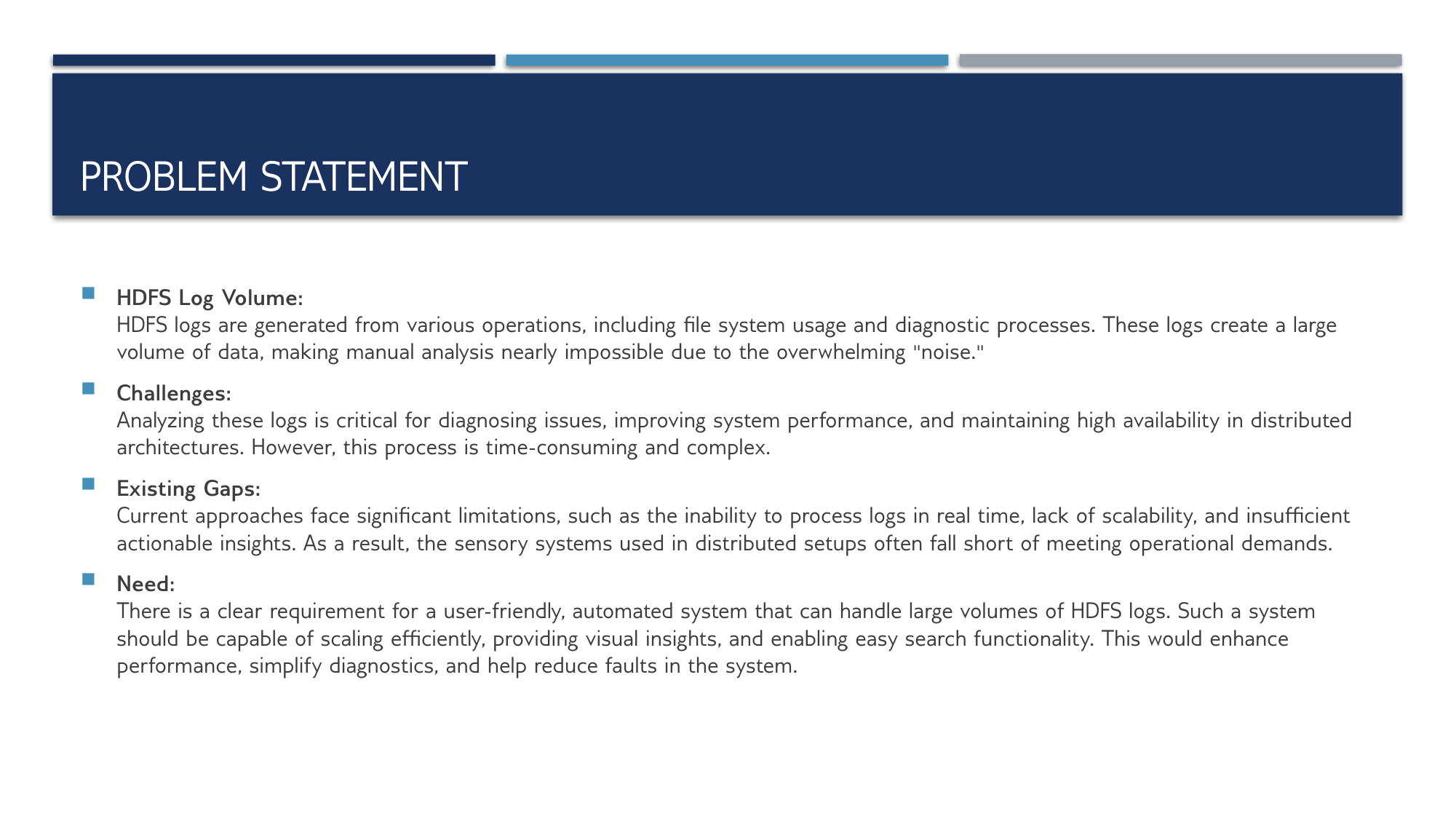

# PROBLEM STATEMENT
HDFS Log Volume:
HDFS logs are generated from various operations, including file system usage and diagnostic processes. These logs create a large volume of data, making manual analysis nearly impossible due to the overwhelming "noise."
Challenges:
Analyzing these logs is critical for diagnosing issues, improving system performance, and maintaining high availability in distributed architectures. However, this process is time-consuming and complex.
Existing Gaps:
Current approaches face significant limitations, such as the inability to process logs in real time, lack of scalability, and insufficient actionable insights. As a result, the sensory systems used in distributed setups often fall short of meeting operational demands.
Need:
There is a clear requirement for a user-friendly, automated system that can handle large volumes of HDFS logs. Such a system should be capable of scaling efficiently, providing visual insights, and enabling easy search functionality. This would enhance performance, simplify diagnostics, and help reduce faults in the system.